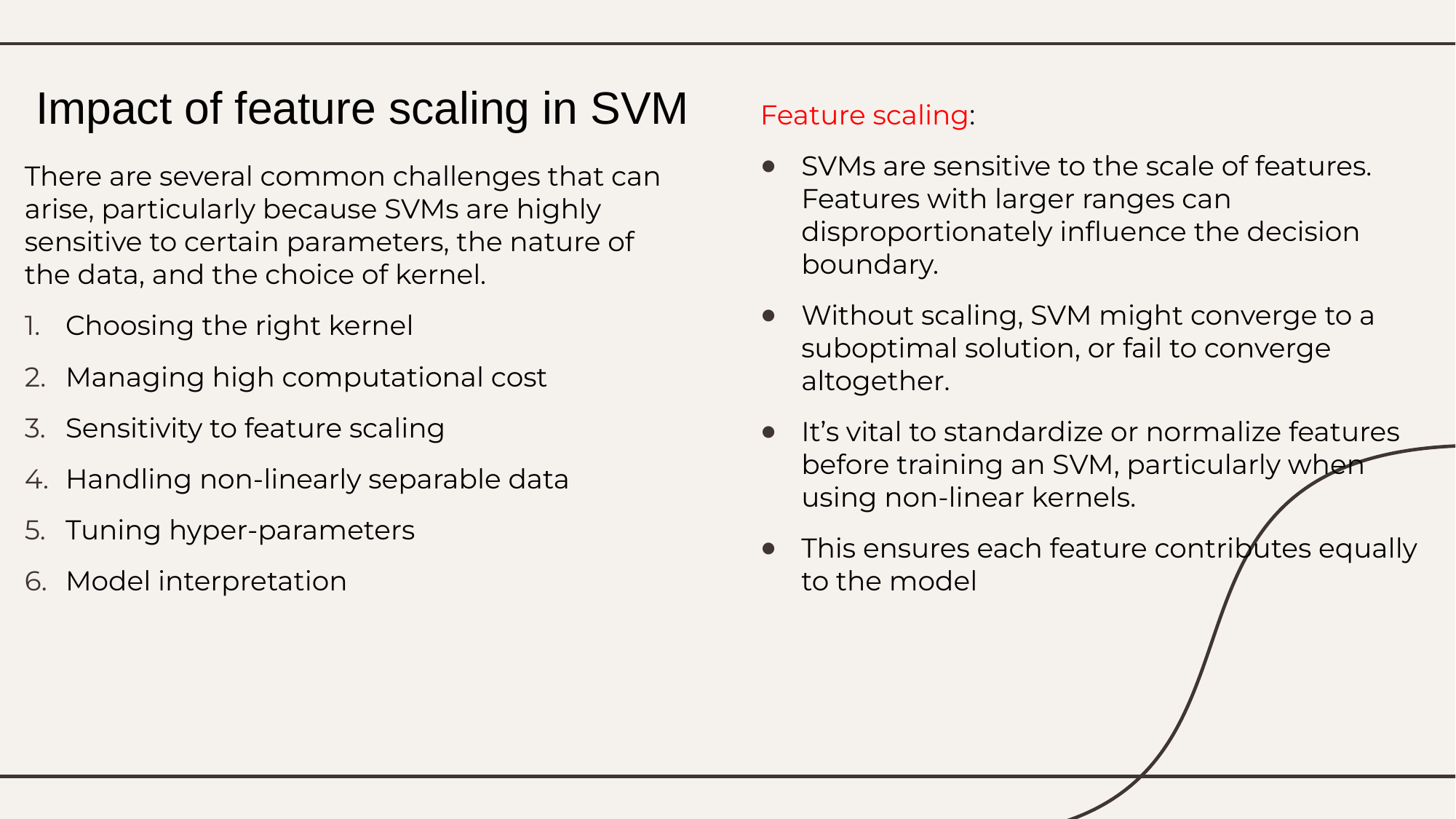

# Impact of feature scaling in SVM
Feature scaling:
SVMs are sensitive to the scale of features. Features with larger ranges can disproportionately influence the decision boundary.
Without scaling, SVM might converge to a suboptimal solution, or fail to converge altogether.
It’s vital to standardize or normalize features before training an SVM, particularly when using non-linear kernels.
This ensures each feature contributes equally to the model
There are several common challenges that can arise, particularly because SVMs are highly sensitive to certain parameters, the nature of the data, and the choice of kernel.
Choosing the right kernel
Managing high computational cost
Sensitivity to feature scaling
Handling non-linearly separable data
Tuning hyper-parameters
Model interpretation